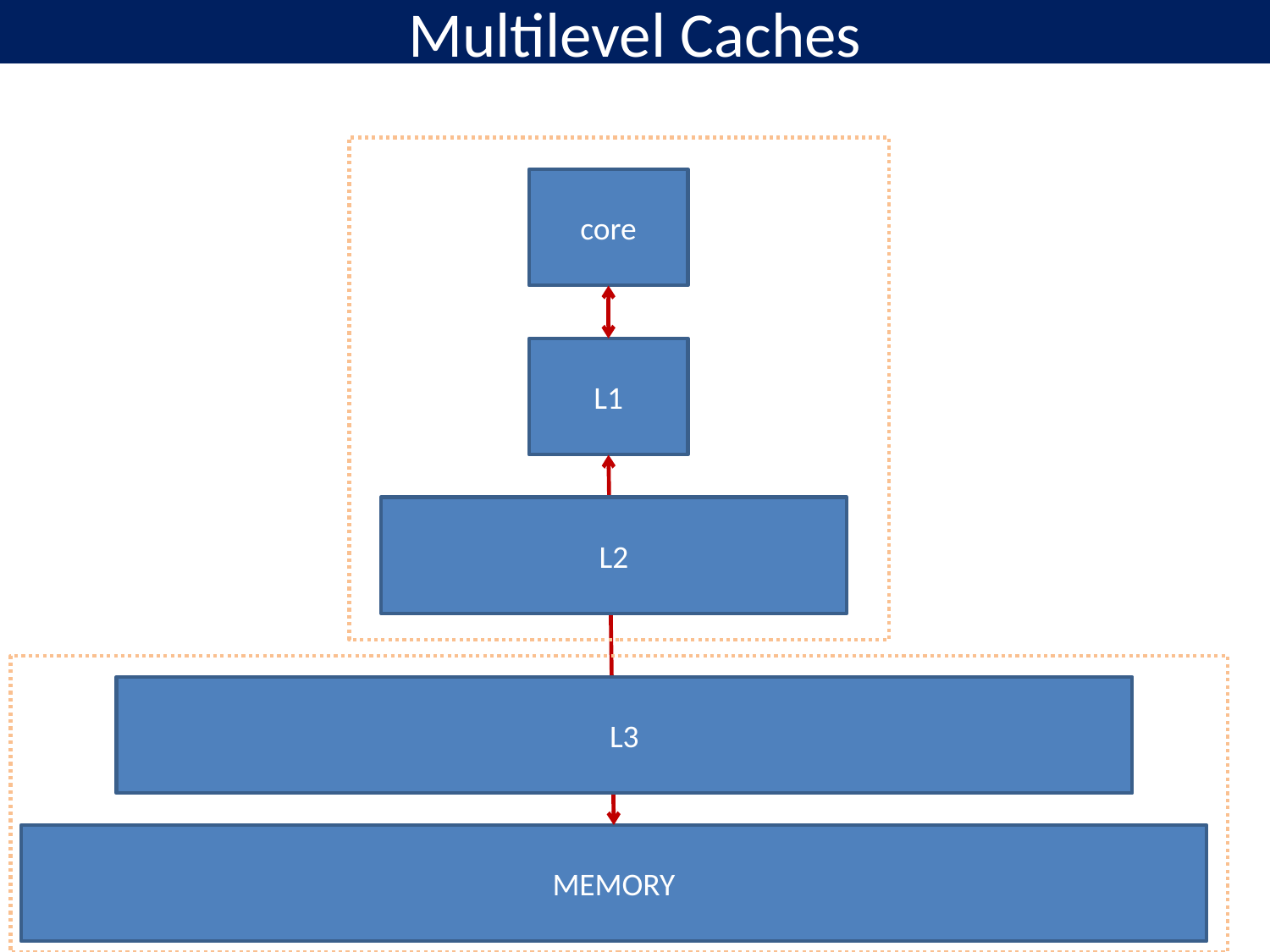

# Multilevel Caches

core
L1
L2

L3
MEMORY